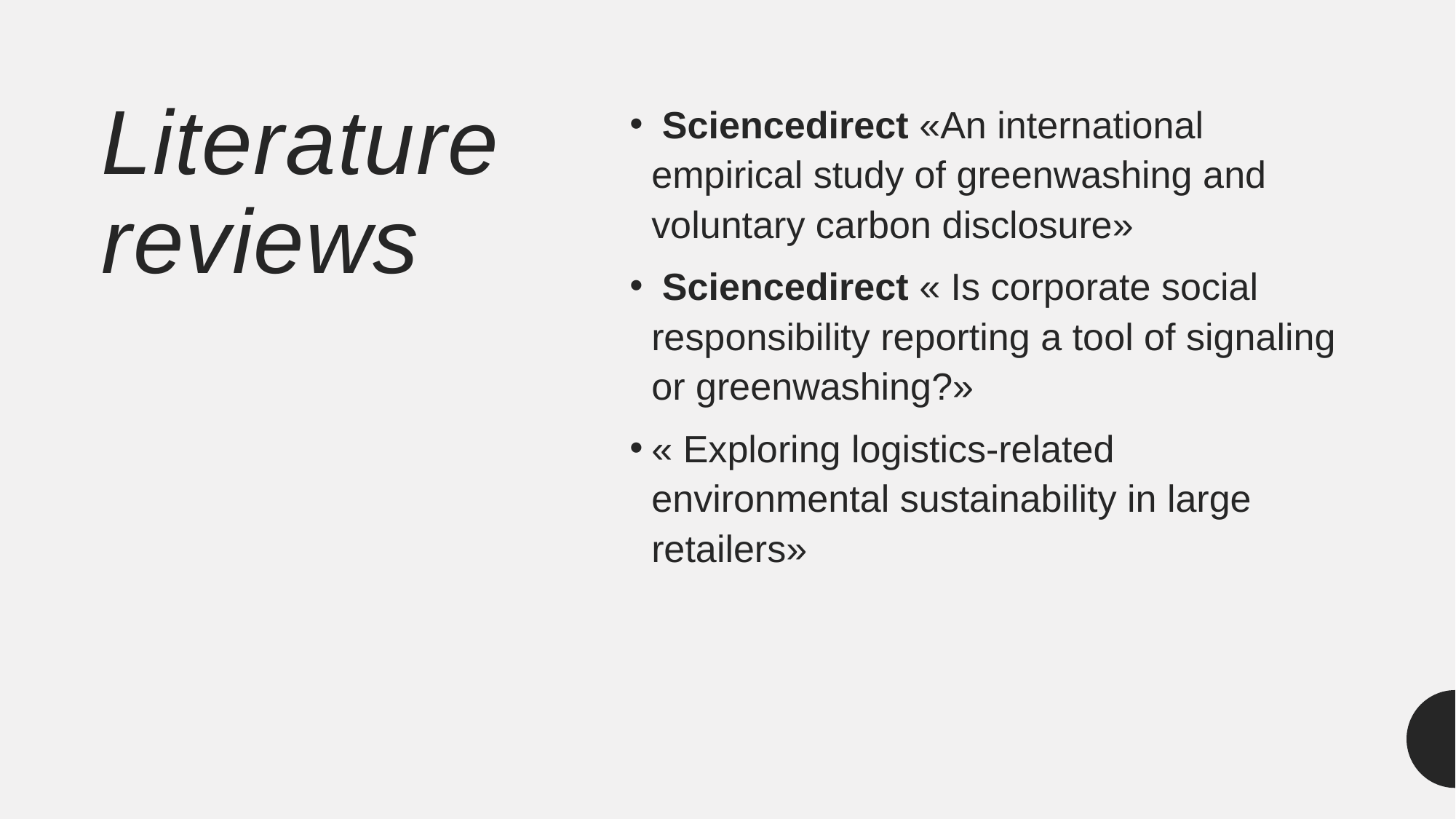

# Literature reviews
 Sciencedirect «An international empirical study of greenwashing and voluntary carbon disclosure»
 Sciencedirect « Is corporate social responsibility reporting a tool of signaling or greenwashing?»
« Exploring logistics-related environmental sustainability in large retailers»